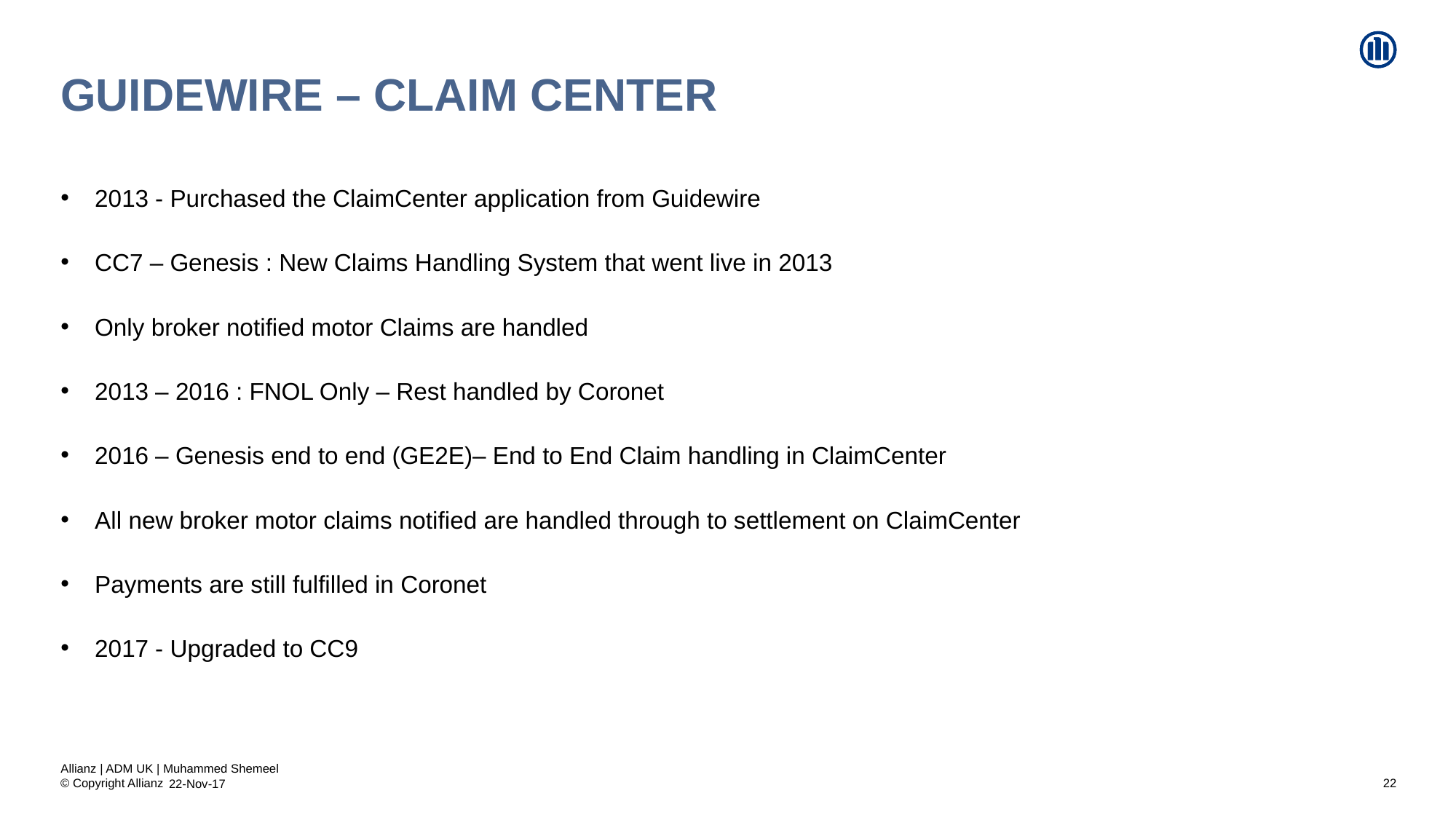

# Guidewire – Claim center
2013 - Purchased the ClaimCenter application from Guidewire

CC7 – Genesis : New Claims Handling System that went live in 2013

Only broker notified motor Claims are handled

2013 – 2016 : FNOL Only – Rest handled by Coronet

2016 – Genesis end to end (GE2E)– End to End Claim handling in ClaimCenter

All new broker motor claims notified are handled through to settlement on ClaimCenter

Payments are still fulfilled in Coronet

2017 - Upgraded to CC9

Allianz | ADM UK | Muhammed Shemeel
22
22-Nov-17